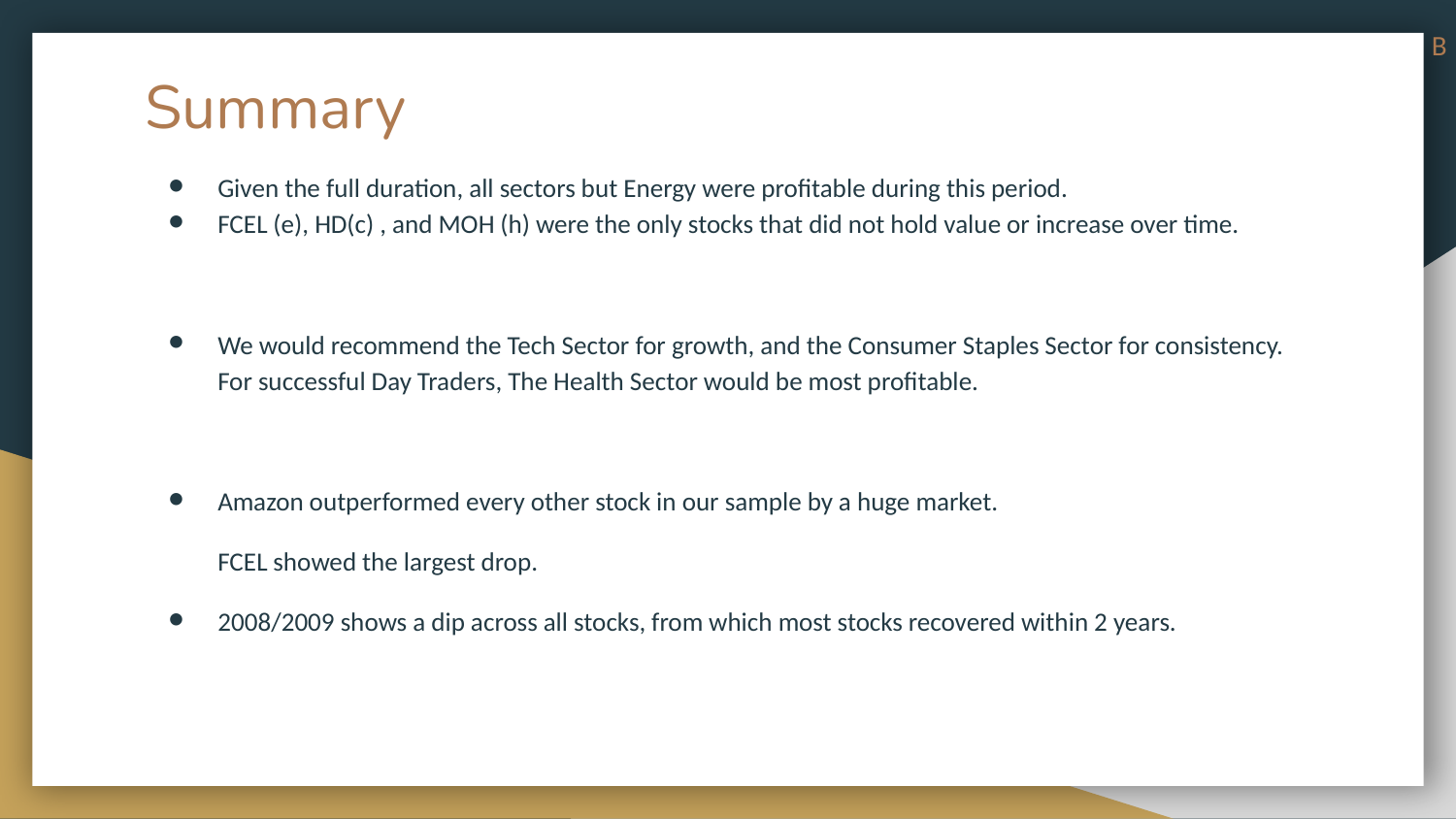

B
# Summary
Given the full duration, all sectors but Energy were profitable during this period.
FCEL (e), HD(c) , and MOH (h) were the only stocks that did not hold value or increase over time.

We would recommend the Tech Sector for growth, and the Consumer Staples Sector for consistency. For successful Day Traders, The Health Sector would be most profitable.

Amazon outperformed every other stock in our sample by a huge market.
FCEL showed the largest drop.
2008/2009 shows a dip across all stocks, from which most stocks recovered within 2 years.